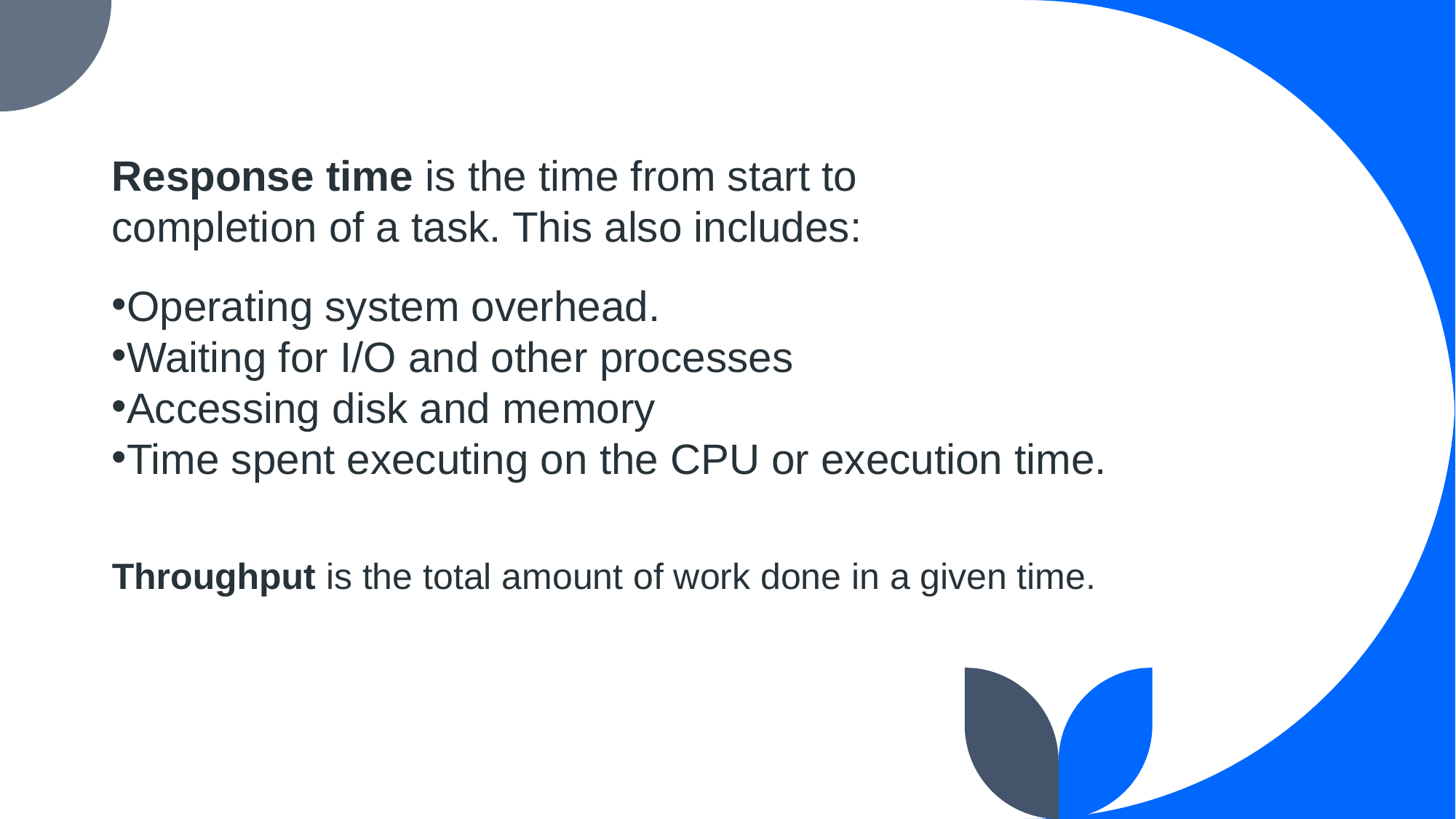

Response time is the time from start to completion of a task. This also includes:
Operating system overhead.
Waiting for I/O and other processes
Accessing disk and memory
Time spent executing on the CPU or execution time.
Throughput is the total amount of work done in a given time.